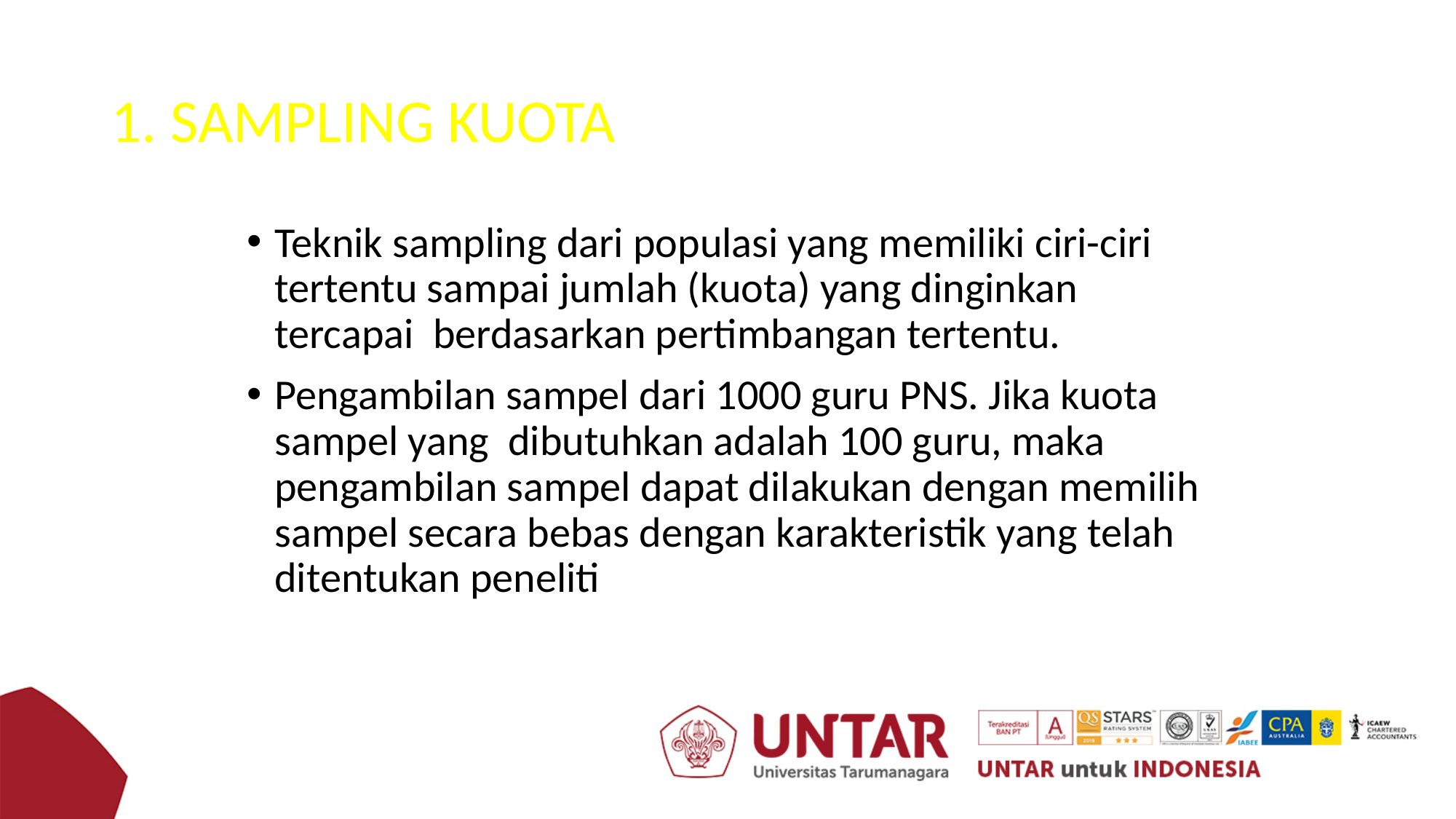

# 1. SAMPLING KUOTA
Teknik sampling dari populasi yang memiliki ciri-ciri tertentu sampai jumlah (kuota) yang dinginkan tercapai  berdasarkan pertimbangan tertentu.
Pengambilan sampel dari 1000 guru PNS. Jika kuota sampel yang  dibutuhkan adalah 100 guru, maka pengambilan sampel dapat dilakukan dengan memilih sampel secara bebas dengan karakteristik yang telah ditentukan peneliti